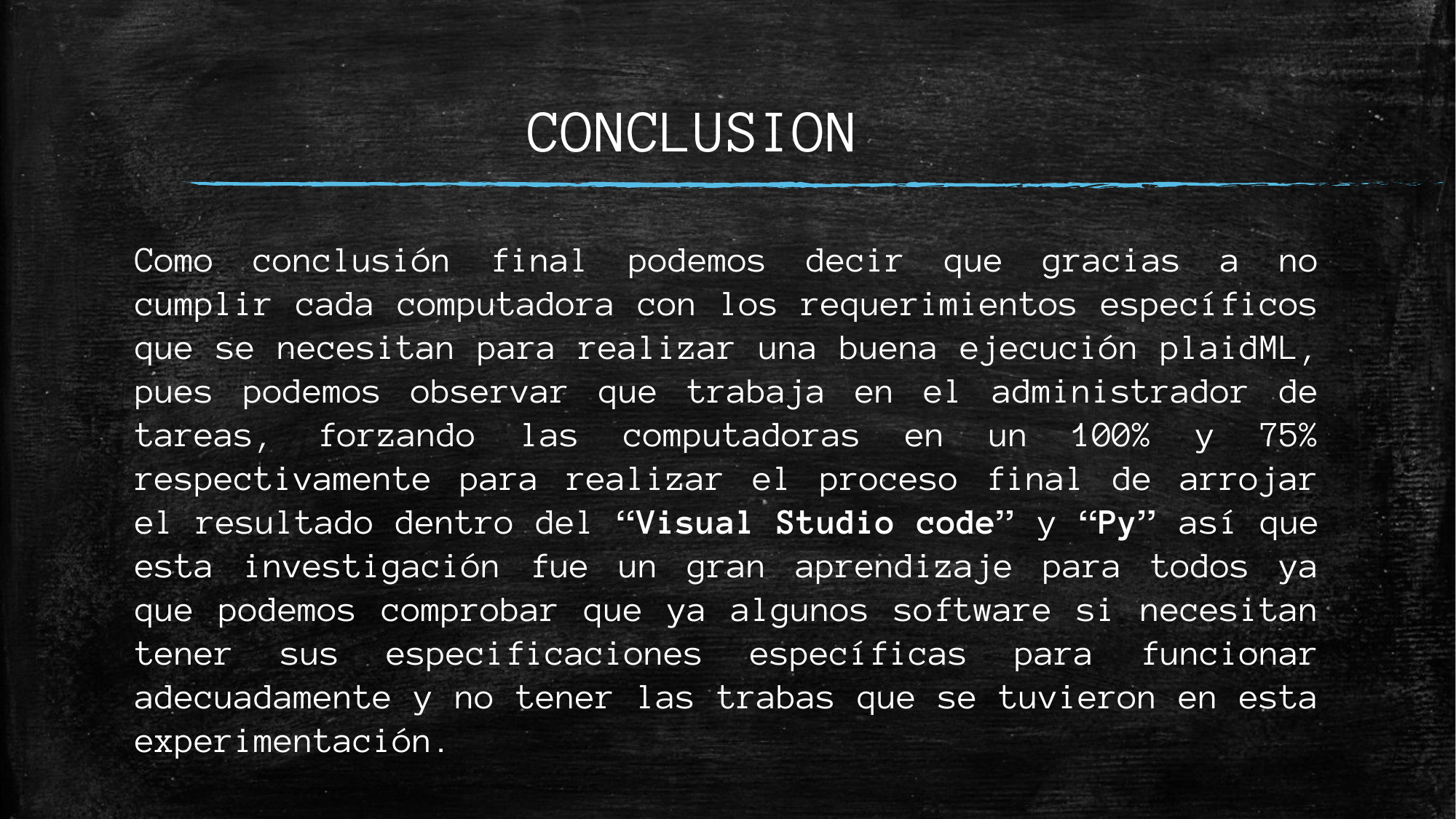

# CONCLUSION
Como conclusión final podemos decir que gracias a no cumplir cada computadora con los requerimientos específicos que se necesitan para realizar una buena ejecución plaidML, pues podemos observar que trabaja en el administrador de tareas, forzando las computadoras en un 100% y 75% respectivamente para realizar el proceso final de arrojar el resultado dentro del “Visual Studio code” y “Py” así que esta investigación fue un gran aprendizaje para todos ya que podemos comprobar que ya algunos software si necesitan tener sus especificaciones específicas para funcionar adecuadamente y no tener las trabas que se tuvieron en esta experimentación.